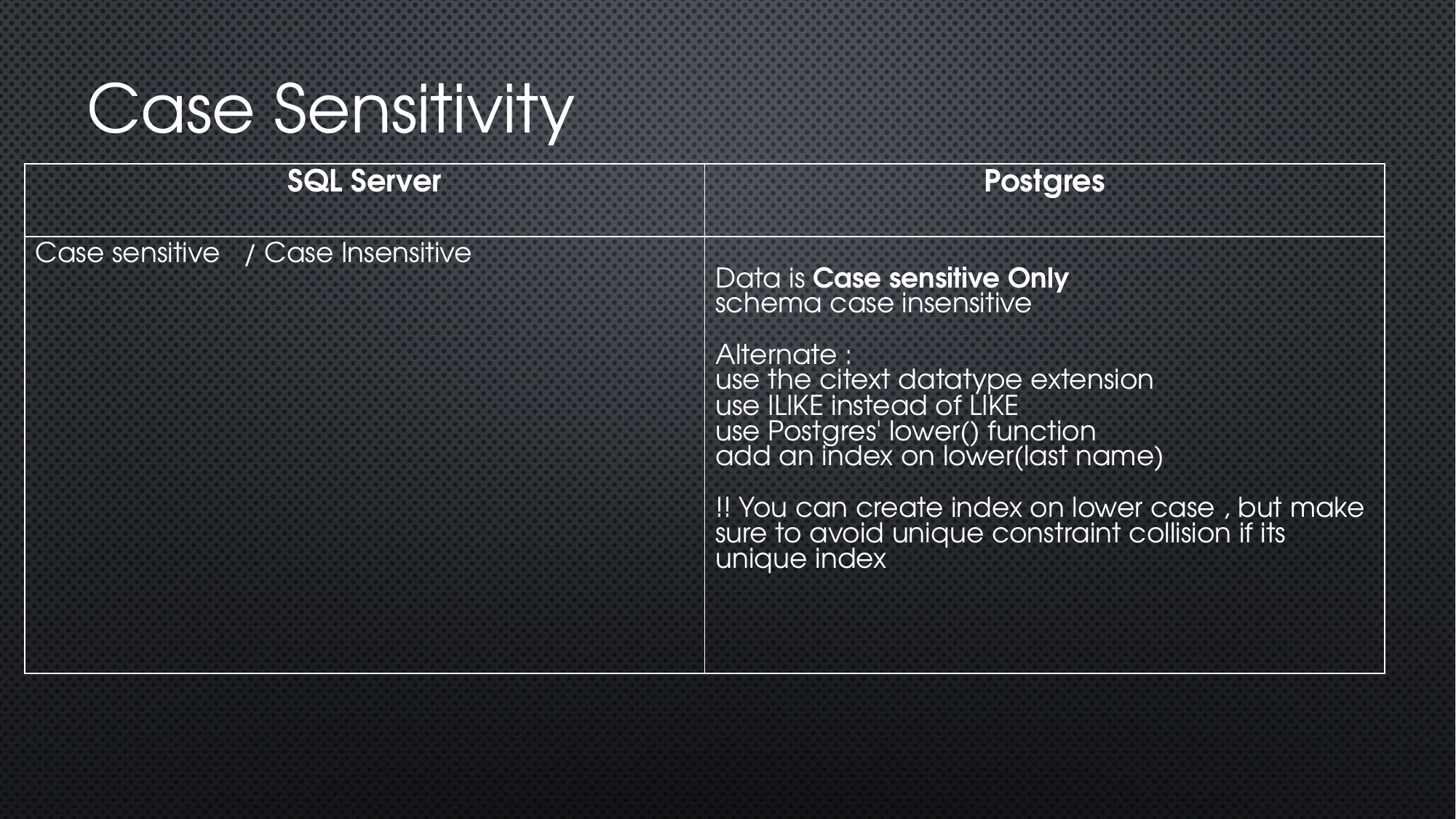

Case Sensitivity
| SQL Server | Postgres |
| --- | --- |
| Case sensitive / Case Insensitive | Data is Case sensitive Only schema case insensitive Alternate : use the citext datatype extension use ILIKE instead of LIKE use Postgres' lower() function add an index on lower(last name) !! You can create index on lower case , but make sure to avoid unique constraint collision if its unique index |